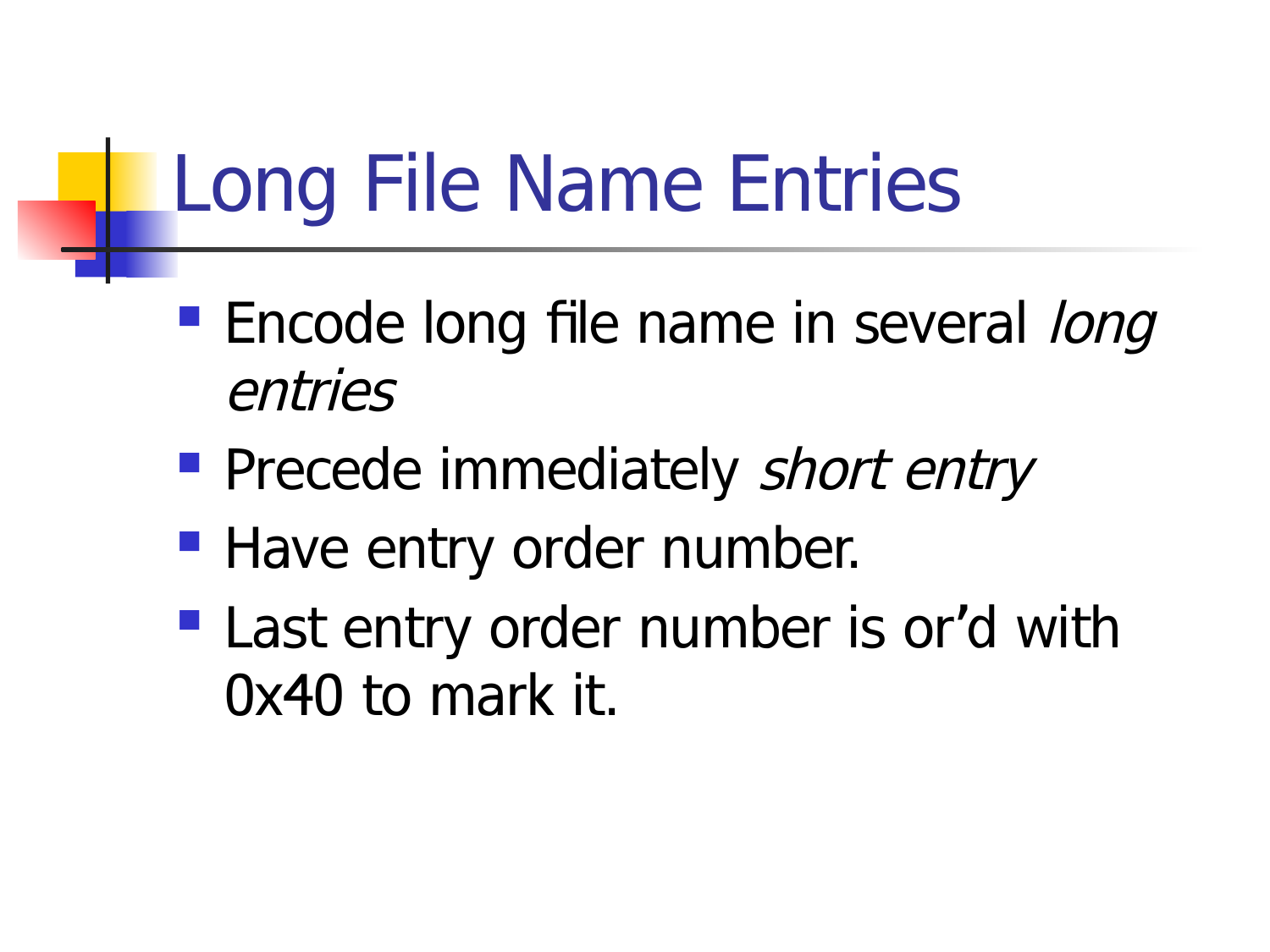

# Long File Name Entries
Encode long file name in several long entries
Precede immediately short entry
Have entry order number.
Last entry order number is or’d with 0x40 to mark it.